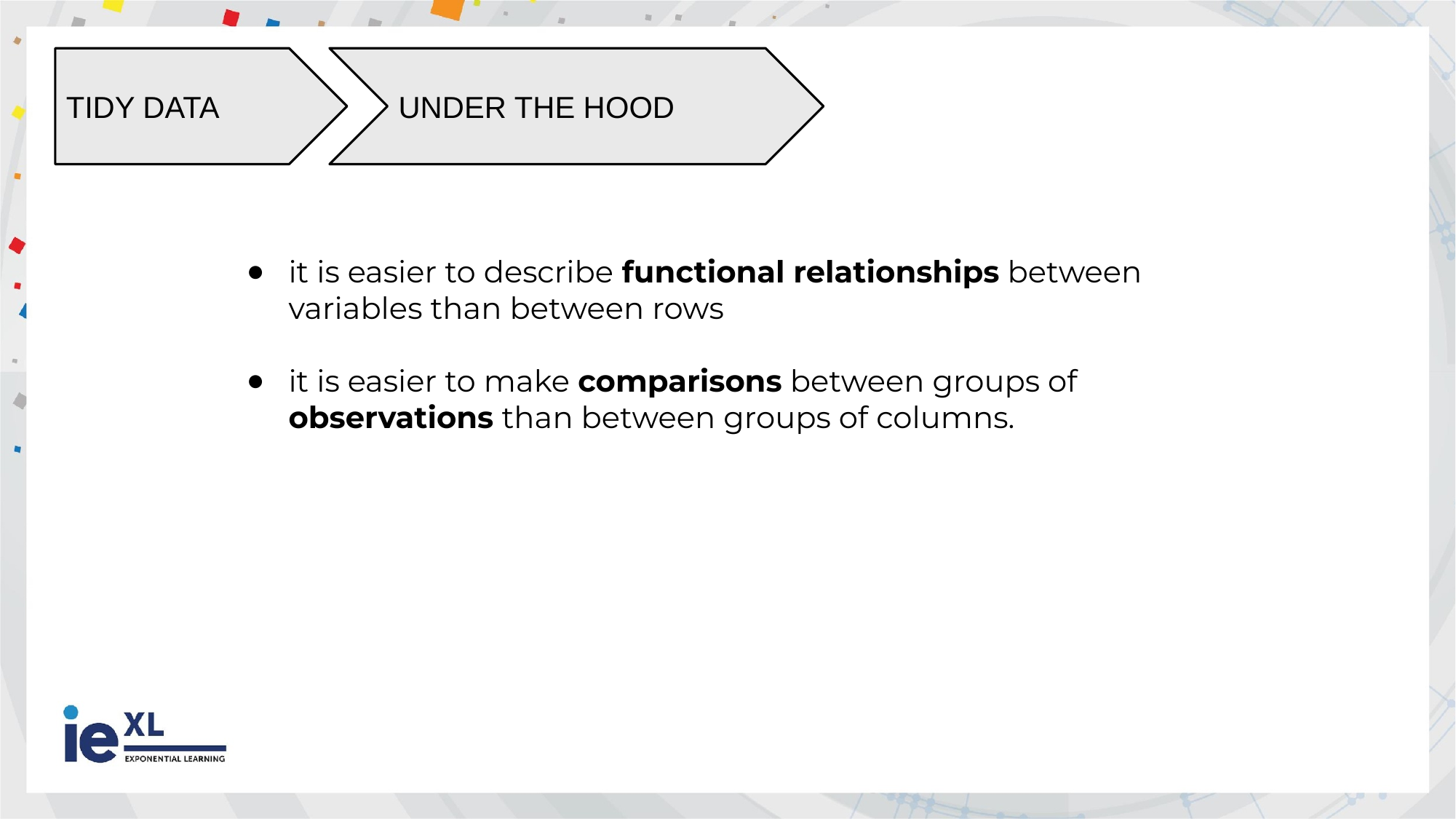

TIDY DATA
UNDER THE HOOD
DL
it is easier to describe functional relationships between variables than between rows

it is easier to make comparisons between groups of observations than between groups of columns.